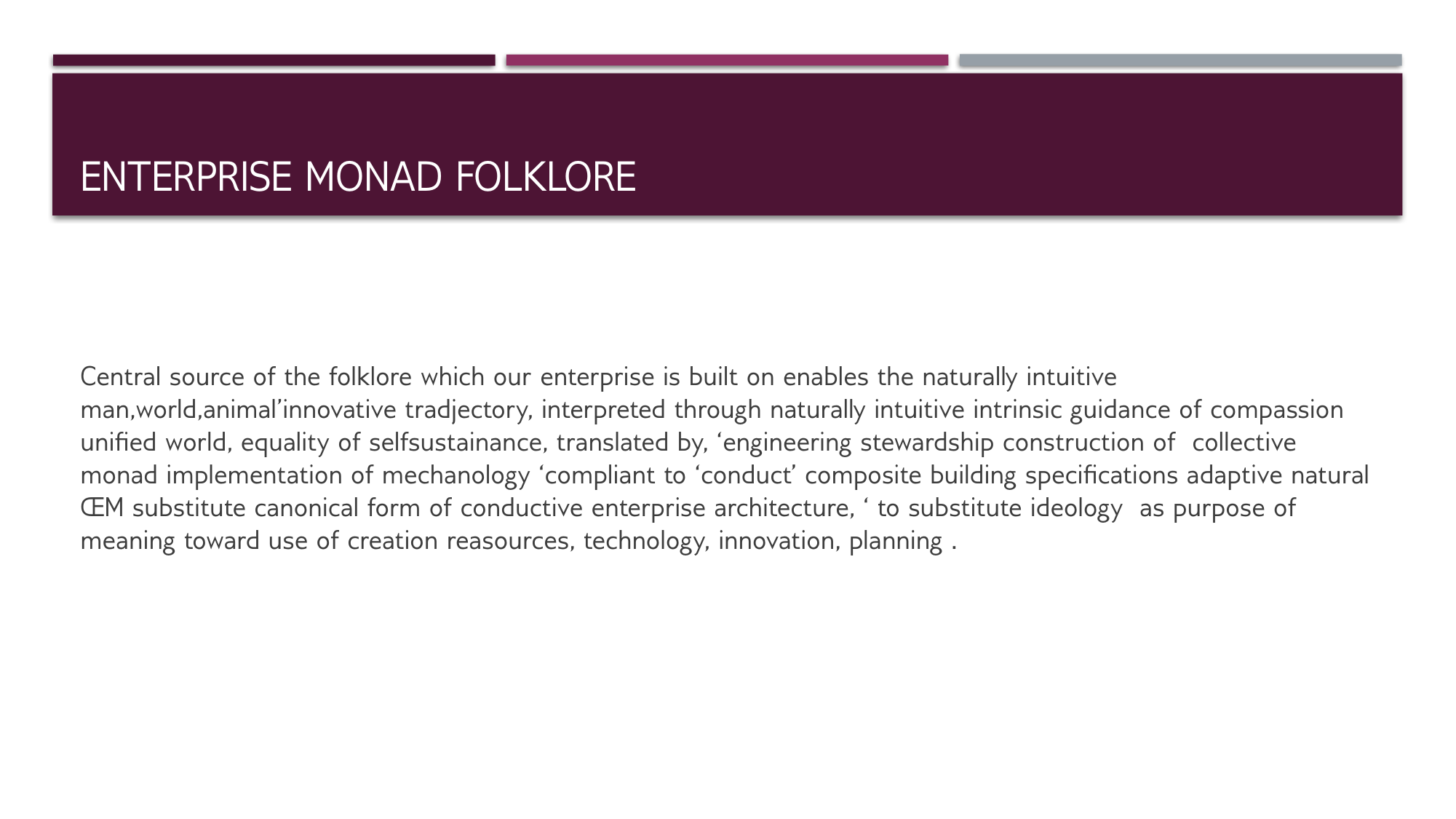

# Enterprise Monad folklore
Central source of the folklore which our enterprise is built on enables the naturally intuitive man,world,animal’innovative tradjectory, interpreted through naturally intuitive intrinsic guidance of compassion unified world, equality of selfsustainance, translated by, ‘engineering stewardship construction of  collective monad implementation of mechanology ‘compliant to ‘conduct’ composite building specifications adaptive natural OEM substitute canonical form of conductive enterprise architecture, ‘ to substitute ideology  as purpose of meaning toward use of creation reasources, technology, innovation, planning .